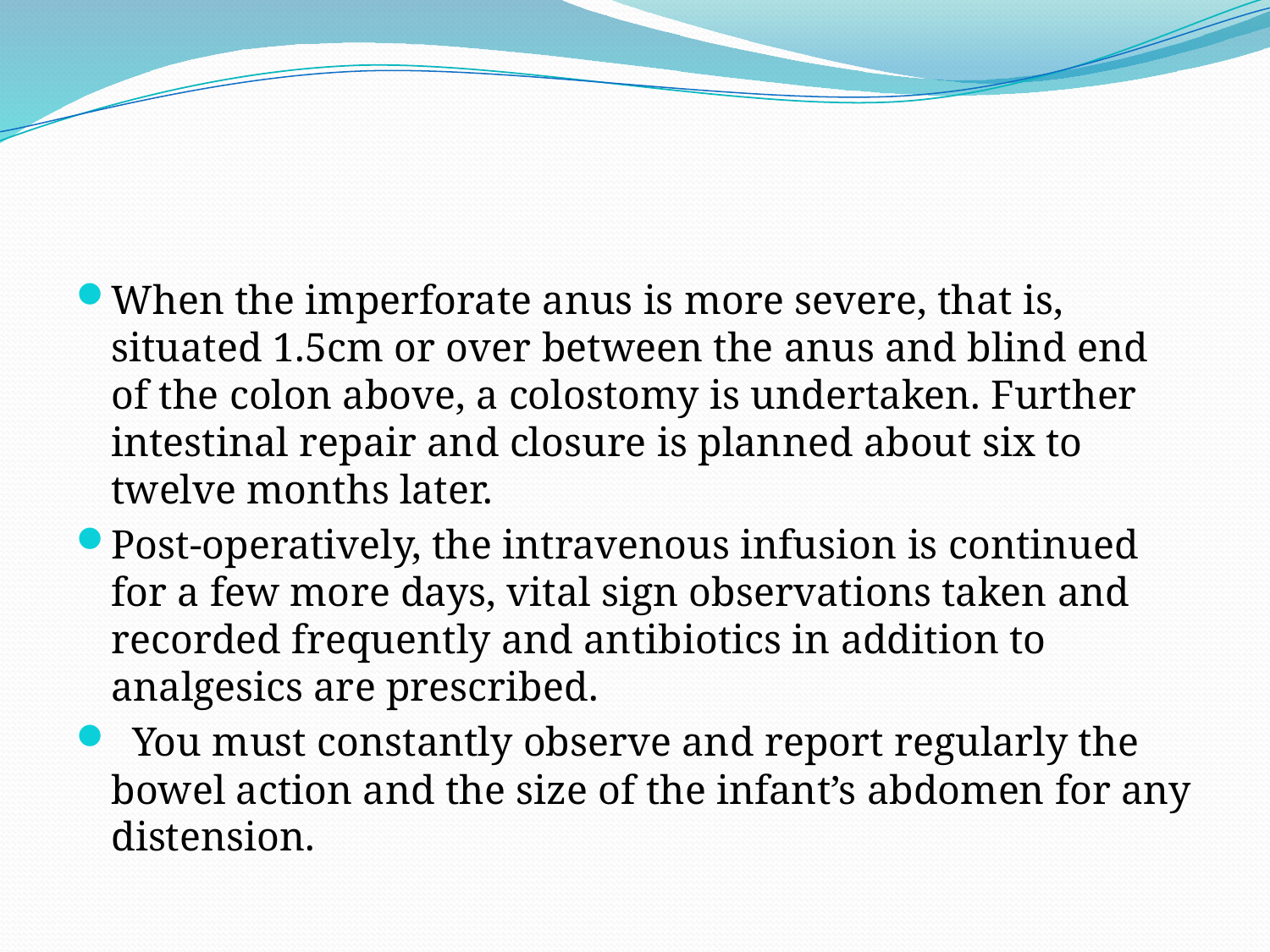

#
When the imperforate anus is more severe, that is, situated 1.5cm or over between the anus and blind end of the colon above, a colostomy is undertaken. Further intestinal repair and closure is planned about six to twelve months later.
Post-operatively, the intravenous infusion is continued for a few more days, vital sign observations taken and recorded frequently and antibiotics in addition to analgesics are prescribed.
  You must constantly observe and report regularly the bowel action and the size of the infant’s abdomen for any distension.